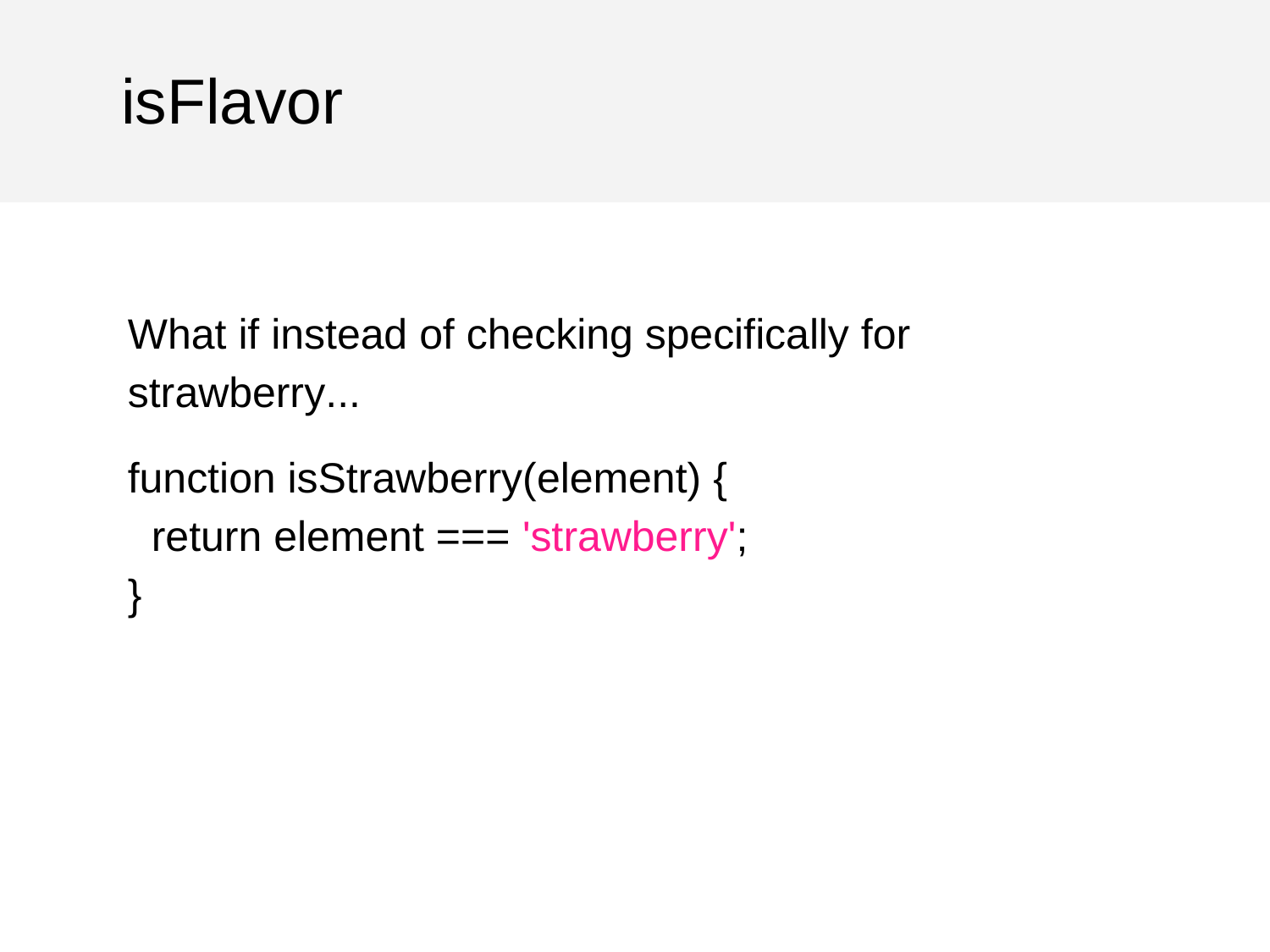

isFlavor
What if instead of checking specifically for strawberry...
function isStrawberry(element) {
  return element === 'strawberry';
}